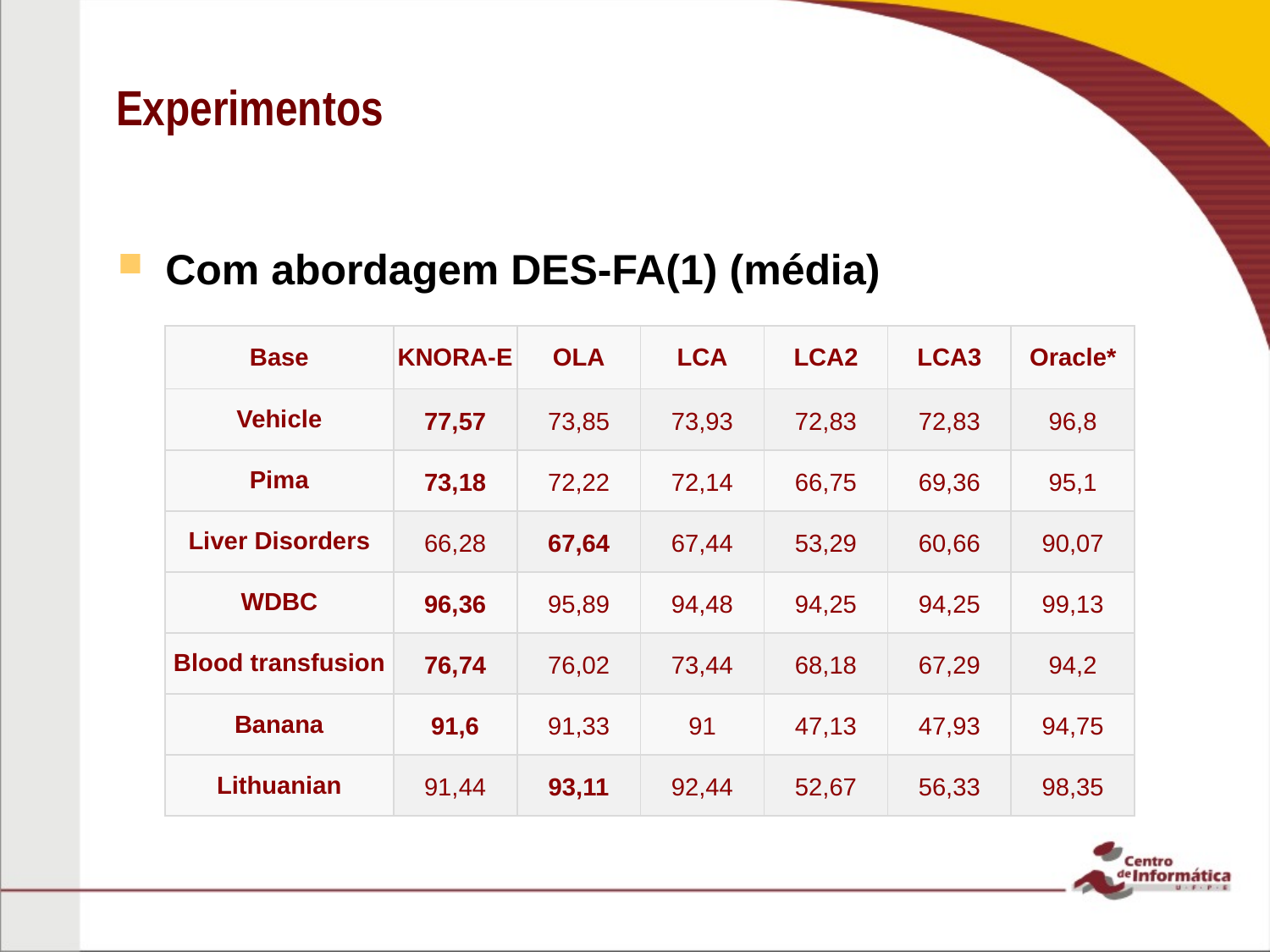

# Experimentos
Com abordagem DES-FA(1) (média)
| Base | KNORA-E | OLA | LCA | LCA2 | LCA3 | Oracle\* |
| --- | --- | --- | --- | --- | --- | --- |
| Vehicle | 77,57 | 73,85 | 73,93 | 72,83 | 72,83 | 96,8 |
| Pima | 73,18 | 72,22 | 72,14 | 66,75 | 69,36 | 95,1 |
| Liver Disorders | 66,28 | 67,64 | 67,44 | 53,29 | 60,66 | 90,07 |
| WDBC | 96,36 | 95,89 | 94,48 | 94,25 | 94,25 | 99,13 |
| Blood transfusion | 76,74 | 76,02 | 73,44 | 68,18 | 67,29 | 94,2 |
| Banana | 91,6 | 91,33 | 91 | 47,13 | 47,93 | 94,75 |
| Lithuanian | 91,44 | 93,11 | 92,44 | 52,67 | 56,33 | 98,35 |